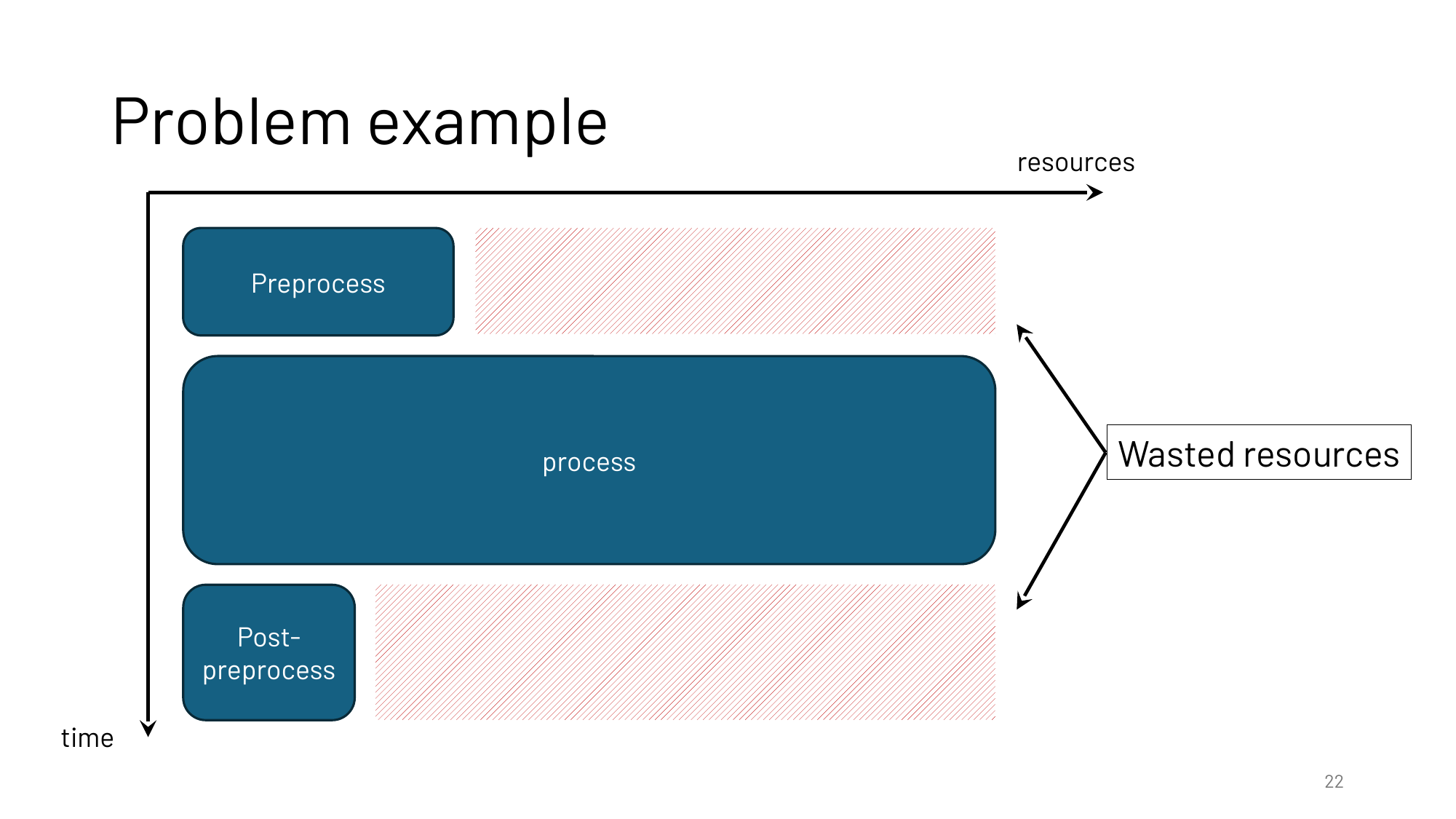

# Problem example
resources
time
Preprocess

Wasted resources

process
Post-preprocess
22